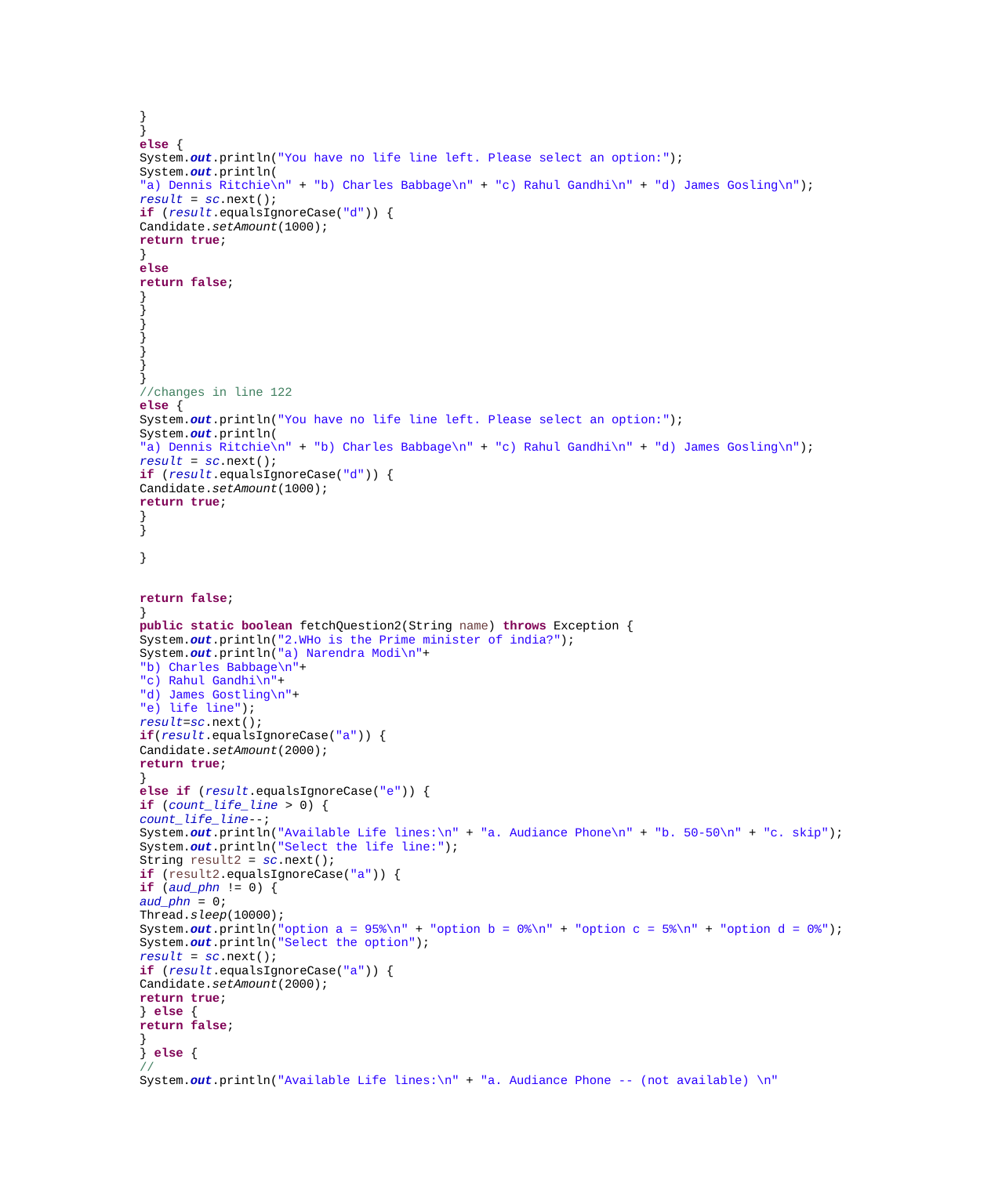

}
}
else {
System.out.println("You have no life line left. Please select an option:");
System.out.println(
"a) Dennis Ritchie\n" + "b) Charles Babbage\n" + "c) Rahul Gandhi\n" + "d) James Gosling\n");
result = sc.next();
if (result.equalsIgnoreCase("d")) {
Candidate.setAmount(1000);
return true;
}
else
return false;
}
}
}
}
}
}
}
//changes in line 122
else {
System.out.println("You have no life line left. Please select an option:");
System.out.println(
"a) Dennis Ritchie\n" + "b) Charles Babbage\n" + "c) Rahul Gandhi\n" + "d) James Gosling\n");
result = sc.next();
if (result.equalsIgnoreCase("d")) {
Candidate.setAmount(1000);
return true;
}
}

}

return false;
}
public static boolean fetchQuestion2(String name) throws Exception {
System.out.println("2.WHo is the Prime minister of india?");
System.out.println("a) Narendra Modi\n"+
"b) Charles Babbage\n"+
"c) Rahul Gandhi\n"+
"d) James Gostling\n"+
"e) life line");
result=sc.next();
if(result.equalsIgnoreCase("a")) {
Candidate.setAmount(2000);
return true;
}
else if (result.equalsIgnoreCase("e")) {
if (count_life_line > 0) {
count_life_line--;
System.out.println("Available Life lines:\n" + "a. Audiance Phone\n" + "b. 50-50\n" + "c. skip");
System.out.println("Select the life line:");
String result2 = sc.next();
if (result2.equalsIgnoreCase("a")) {
if (aud_phn != 0) {
aud_phn = 0;
Thread.sleep(10000);
System.out.println("option a = 95%\n" + "option b = 0%\n" + "option c = 5%\n" + "option d = 0%");
System.out.println("Select the option");
result = sc.next();
if (result.equalsIgnoreCase("a")) {
Candidate.setAmount(2000);
return true;
} else {
return false;
}
} else {
//
System.out.println("Available Life lines:\n" + "a. Audiance Phone -- (not available) \n"